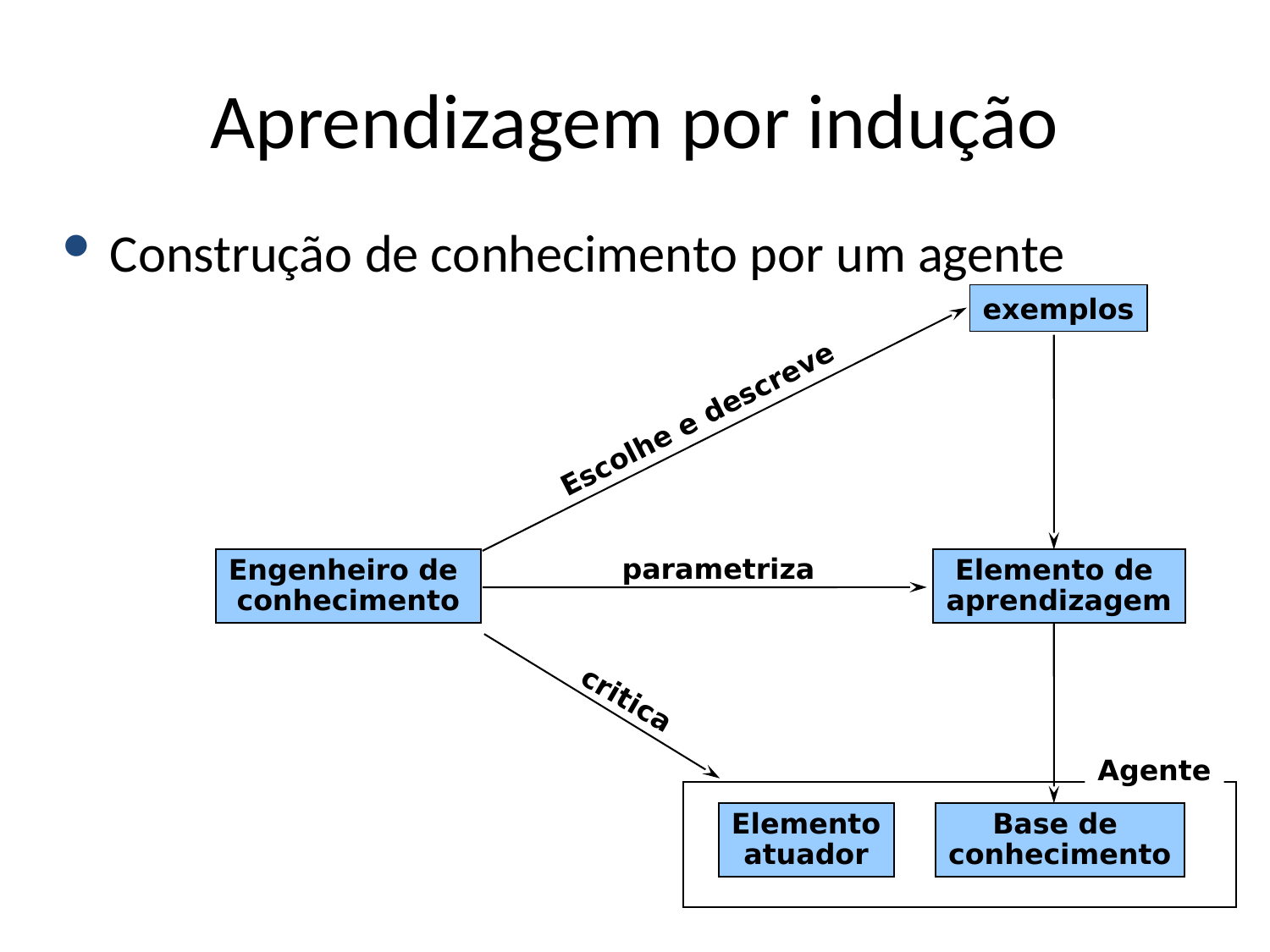

# Aprendizagem por indução
Construção de conhecimento por um agente
exemplos

Escolhe e descreve
parametriza
Engenheiro de
conhecimento
Elemento de
aprendizagem

critica
Agente

Elemento
atuador
Base de
conhecimento